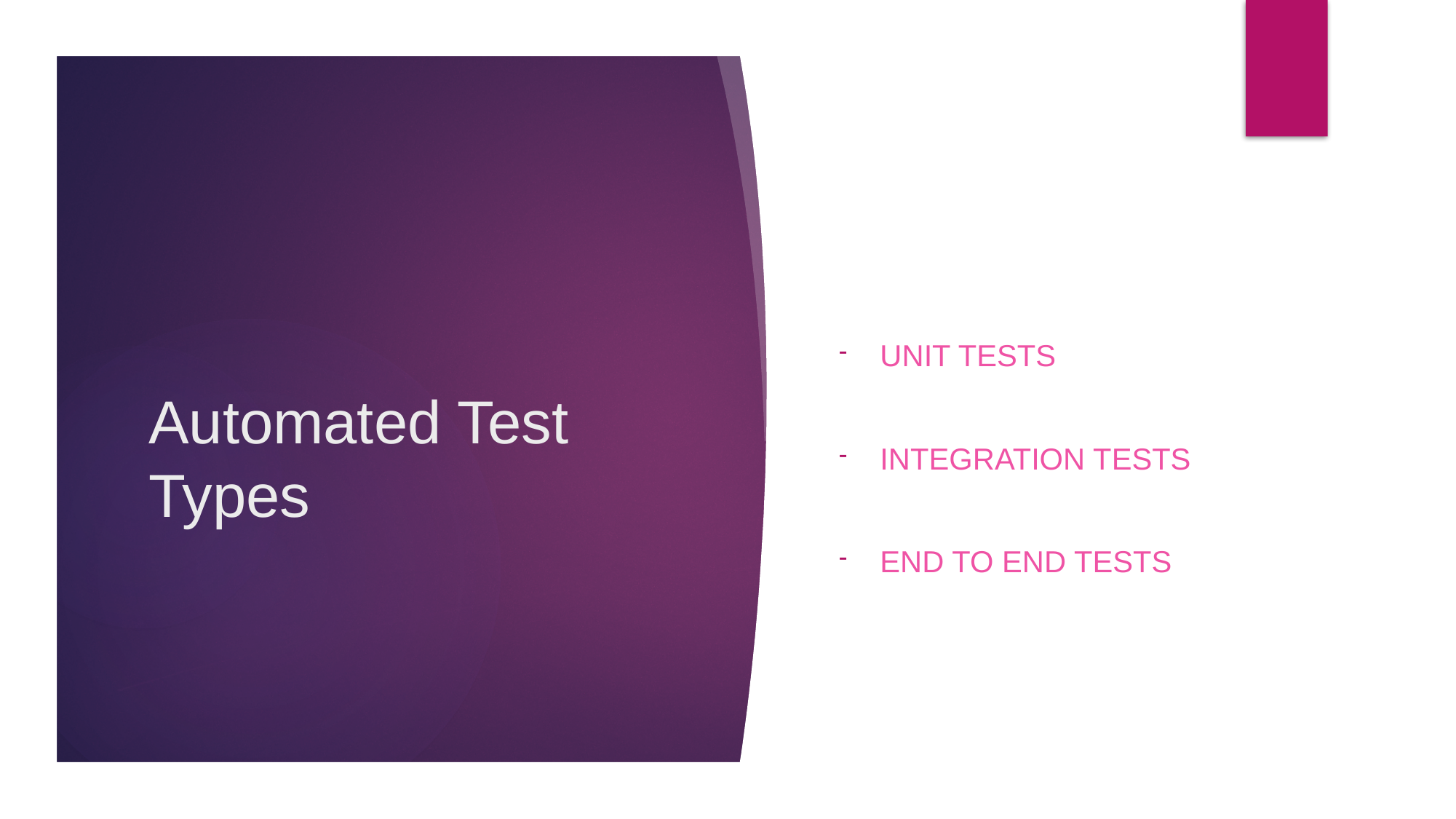

Unit tests

Integration tests

end to end tests

# Automated Test Types